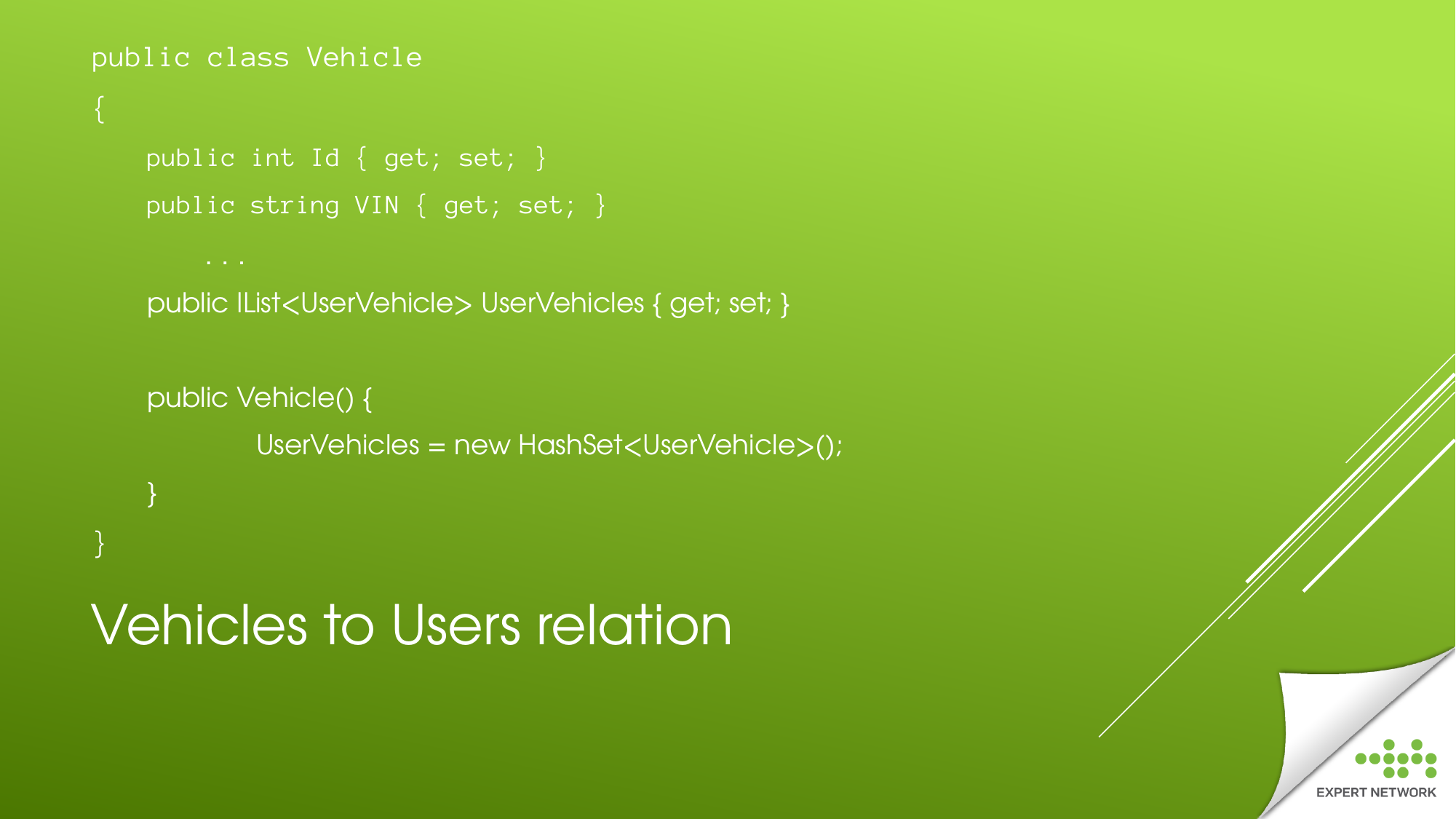

public class Vehicle
{
public int Id { get; set; }
public string VIN { get; set; }
	...
public IList<UserVehicle> UserVehicles { get; set; }

public Vehicle() {
	UserVehicles = new HashSet<UserVehicle>();
}
}
# Vehicles to Users relation